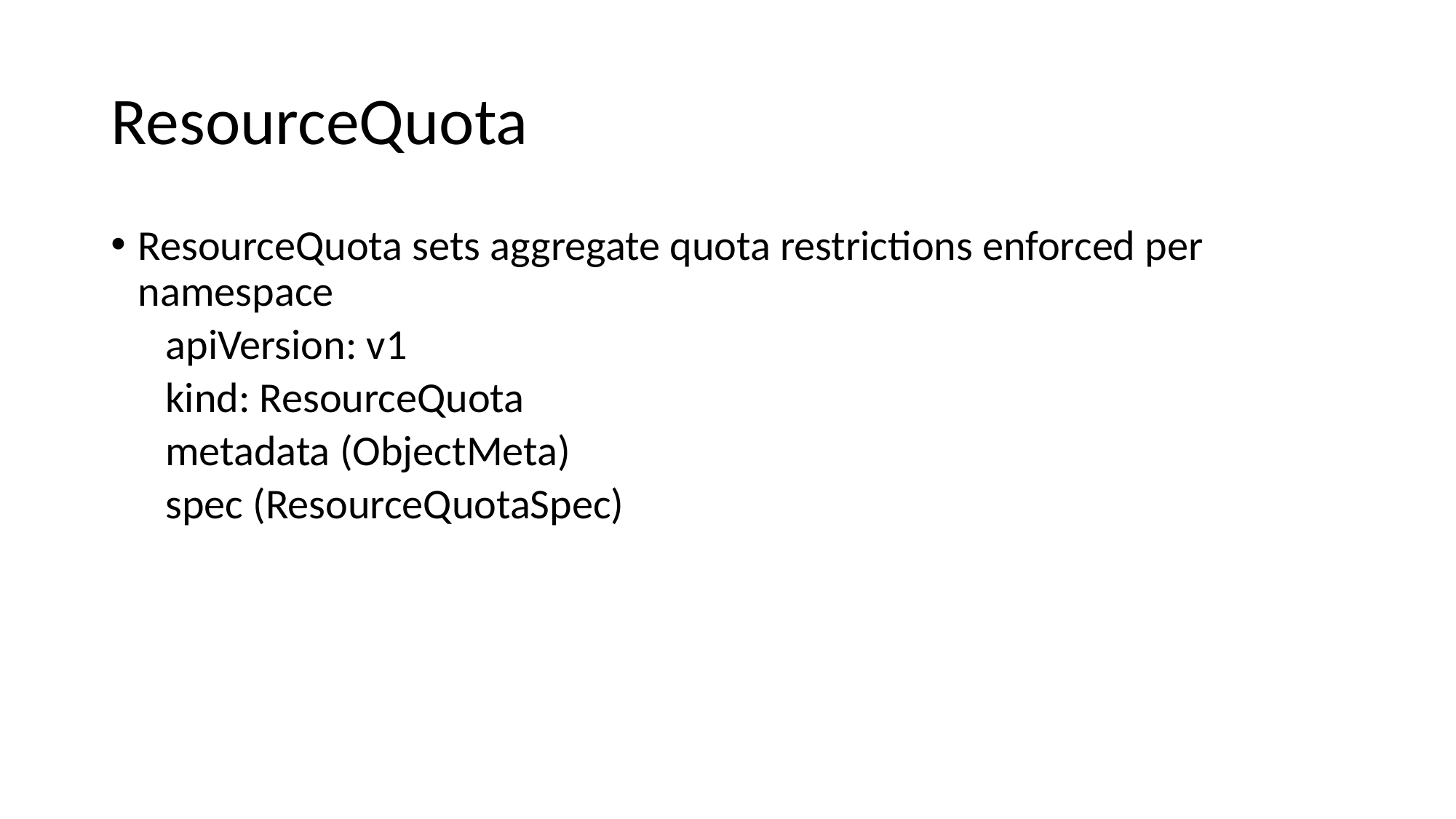

# ResourceQuota
ResourceQuota sets aggregate quota restrictions enforced per namespace
apiVersion: v1
kind: ResourceQuota
metadata (ObjectMeta)
spec (ResourceQuotaSpec)